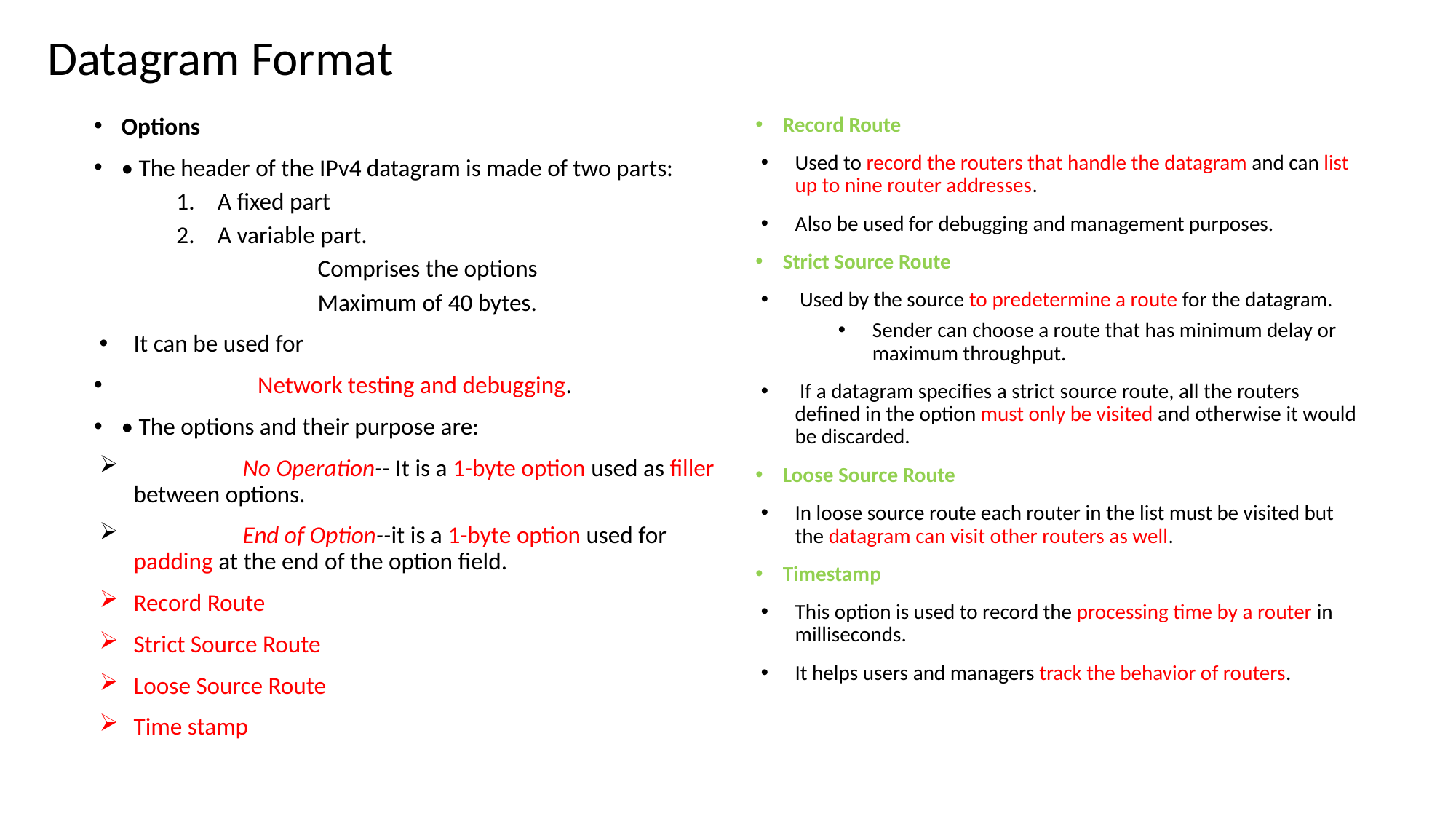

# Datagram Format
Record Route
Used to record the routers that handle the datagram and can list up to nine router addresses.
Also be used for debugging and management purposes.
Strict Source Route
 Used by the source to predetermine a route for the datagram.
Sender can choose a route that has minimum delay or maximum throughput.
 If a datagram specifies a strict source route, all the routers defined in the option must only be visited and otherwise it would be discarded.
Loose Source Route
In loose source route each router in the list must be visited but the datagram can visit other routers as well.
Timestamp
This option is used to record the processing time by a router in milliseconds.
It helps users and managers track the behavior of routers.

Options
• The header of the IPv4 datagram is made of two parts:
A fixed part
A variable part.
	      Comprises the options
	      Maximum of 40 bytes.
It can be used for
	     Network testing and debugging.
• The options and their purpose are:
	No Operation-- It is a 1-byte option used as filler between options.
	End of Option--it is a 1-byte option used for padding at the end of the option field.
Record Route
Strict Source Route
Loose Source Route
Time stamp